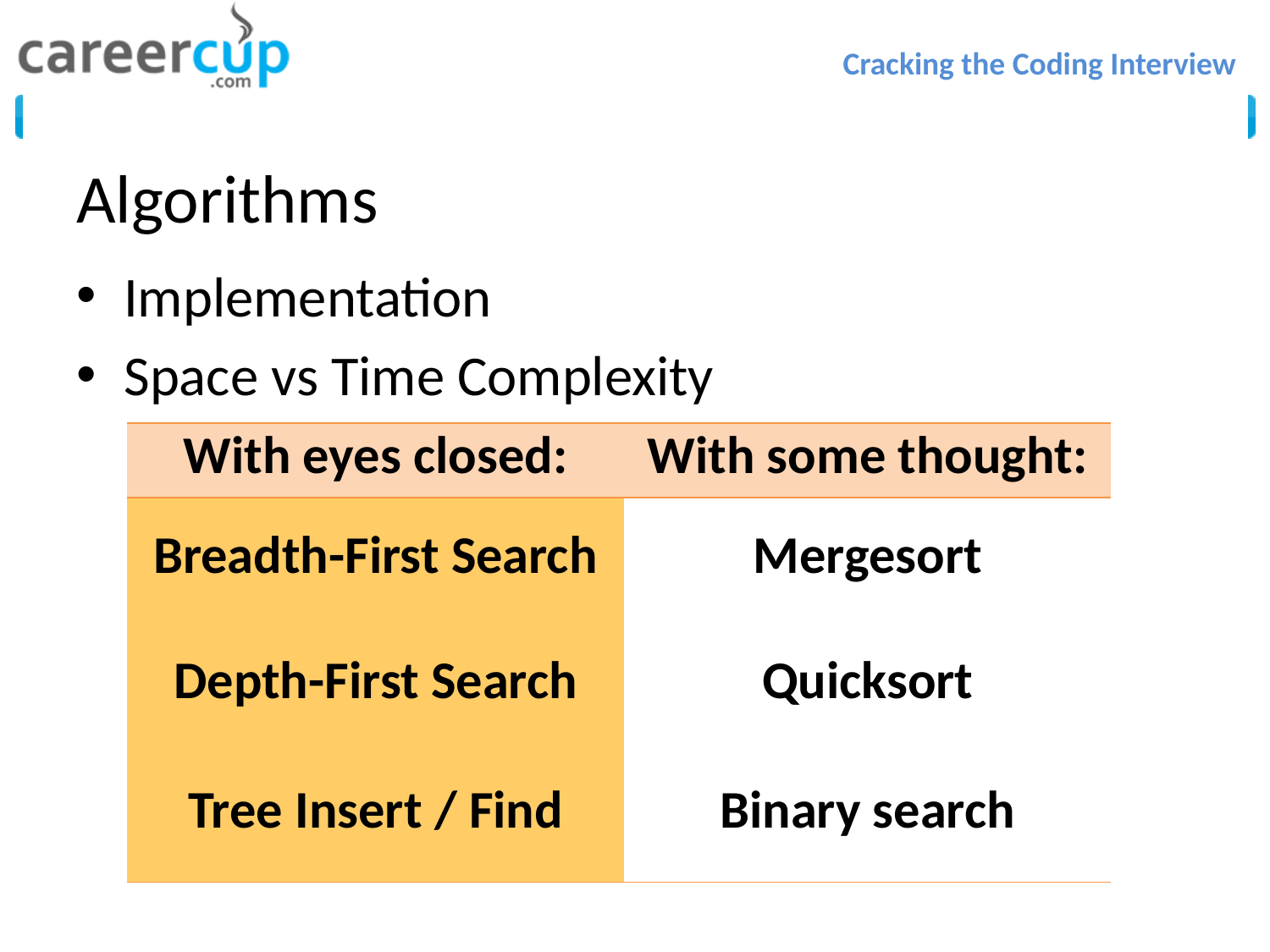

# Algorithms
Implementation
Space vs Time Complexity
| With eyes closed: | With some thought: |
| --- | --- |
| Breadth-First Search | Mergesort |
| Depth-First Search | Quicksort |
| Tree Insert / Find | Binary search |